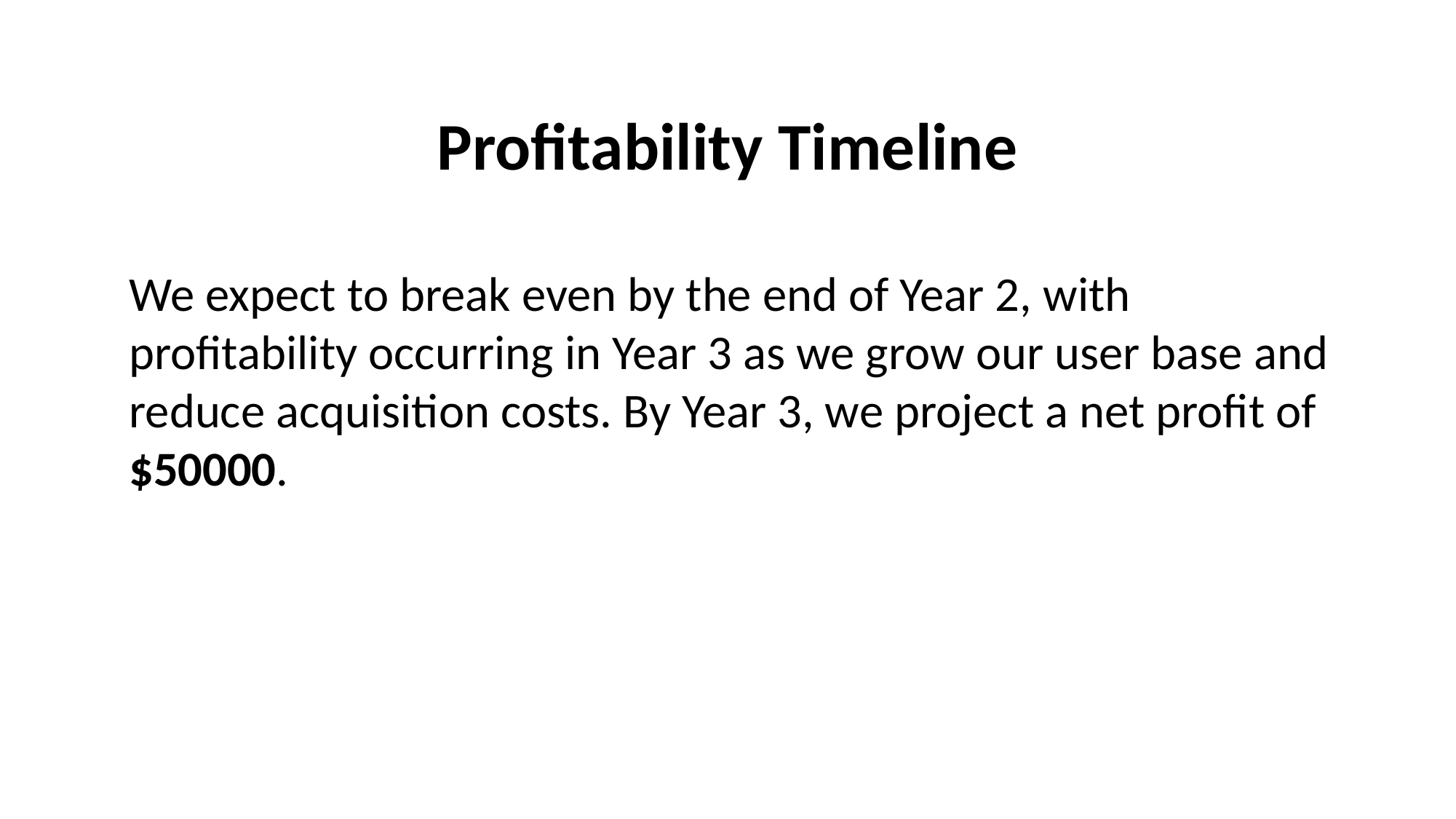

Profitability Timeline
We expect to break even by the end of Year 2, with profitability occurring in Year 3 as we grow our user base and reduce acquisition costs. By Year 3, we project a net profit of $50000.